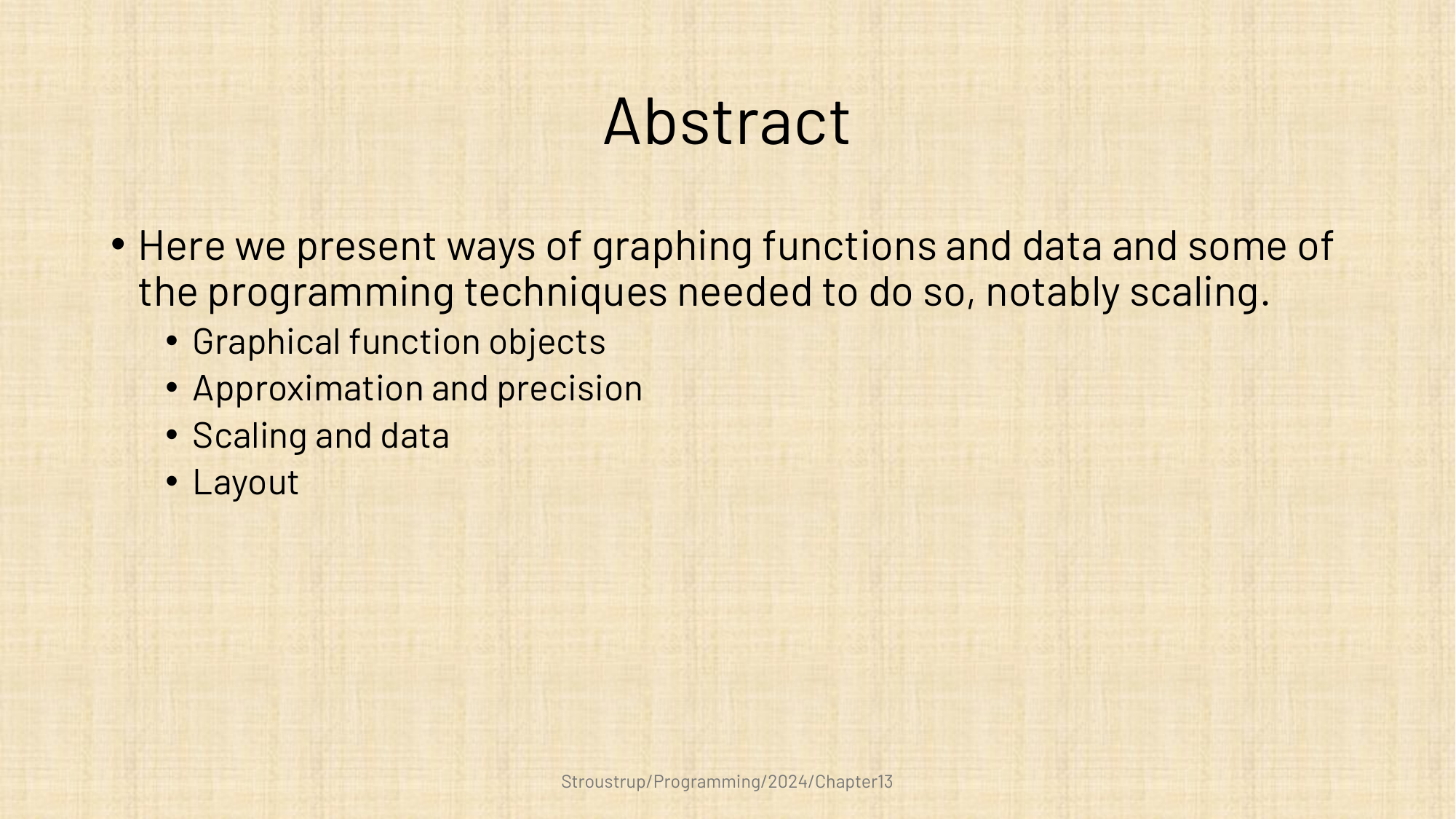

# Abstract
Here we present ways of graphing functions and data and some of the programming techniques needed to do so, notably scaling.
Graphical function objects
Approximation and precision
Scaling and data
Layout

Stroustrup/Programming/2024/Chapter13